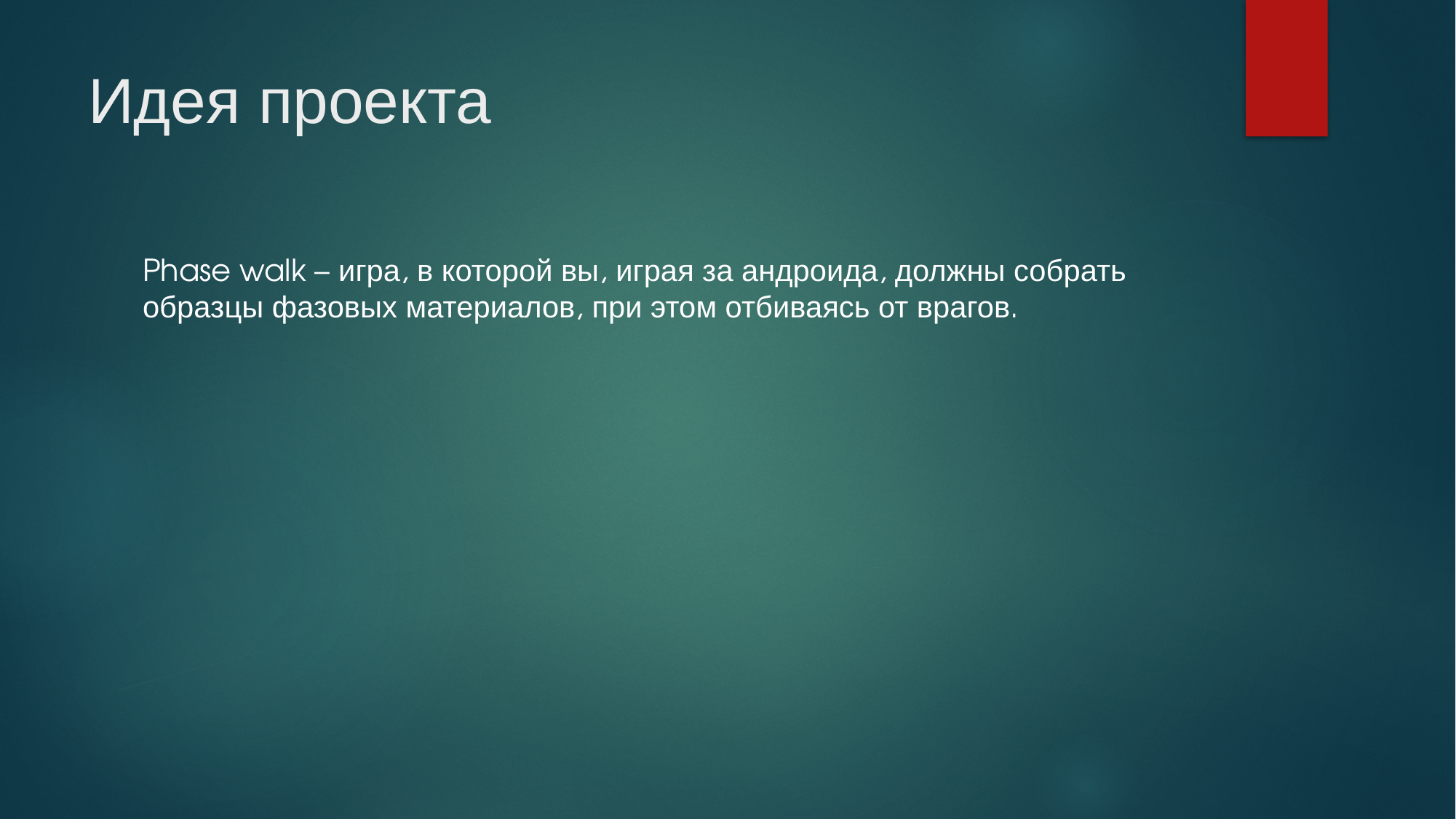

# Идея проекта
Phase walk – игра, в которой вы, играя за андроида, должны собрать образцы фазовых материалов, при этом отбиваясь от врагов.